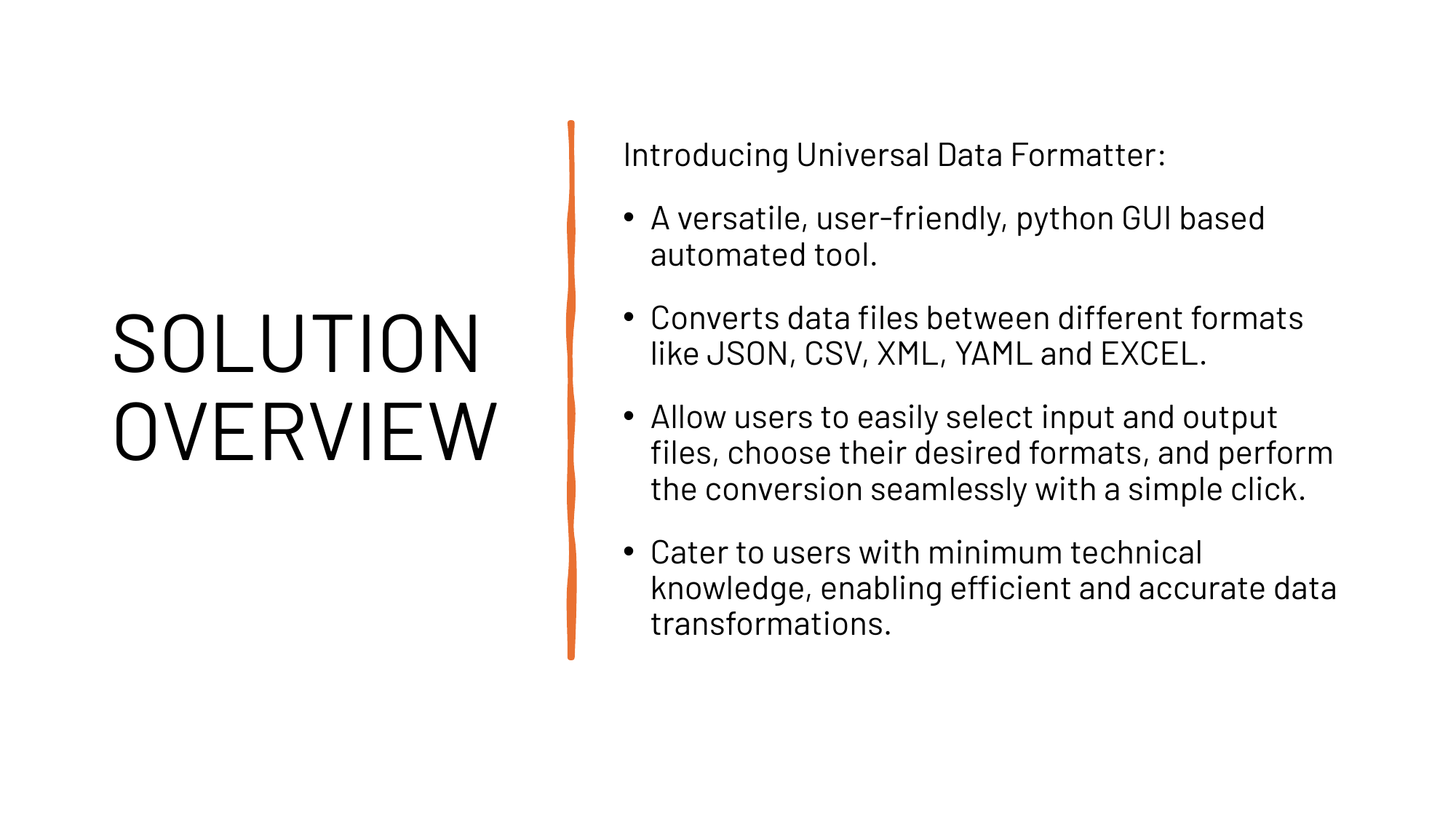

# SOLUTION OVERVIEW
Introducing Universal Data Formatter:
A versatile, user-friendly, python GUI based automated tool.
Converts data files between different formats like JSON, CSV, XML, YAML and EXCEL.
Allow users to easily select input and output files, choose their desired formats, and perform the conversion seamlessly with a simple click.
Cater to users with minimum technical knowledge, enabling efficient and accurate data transformations.